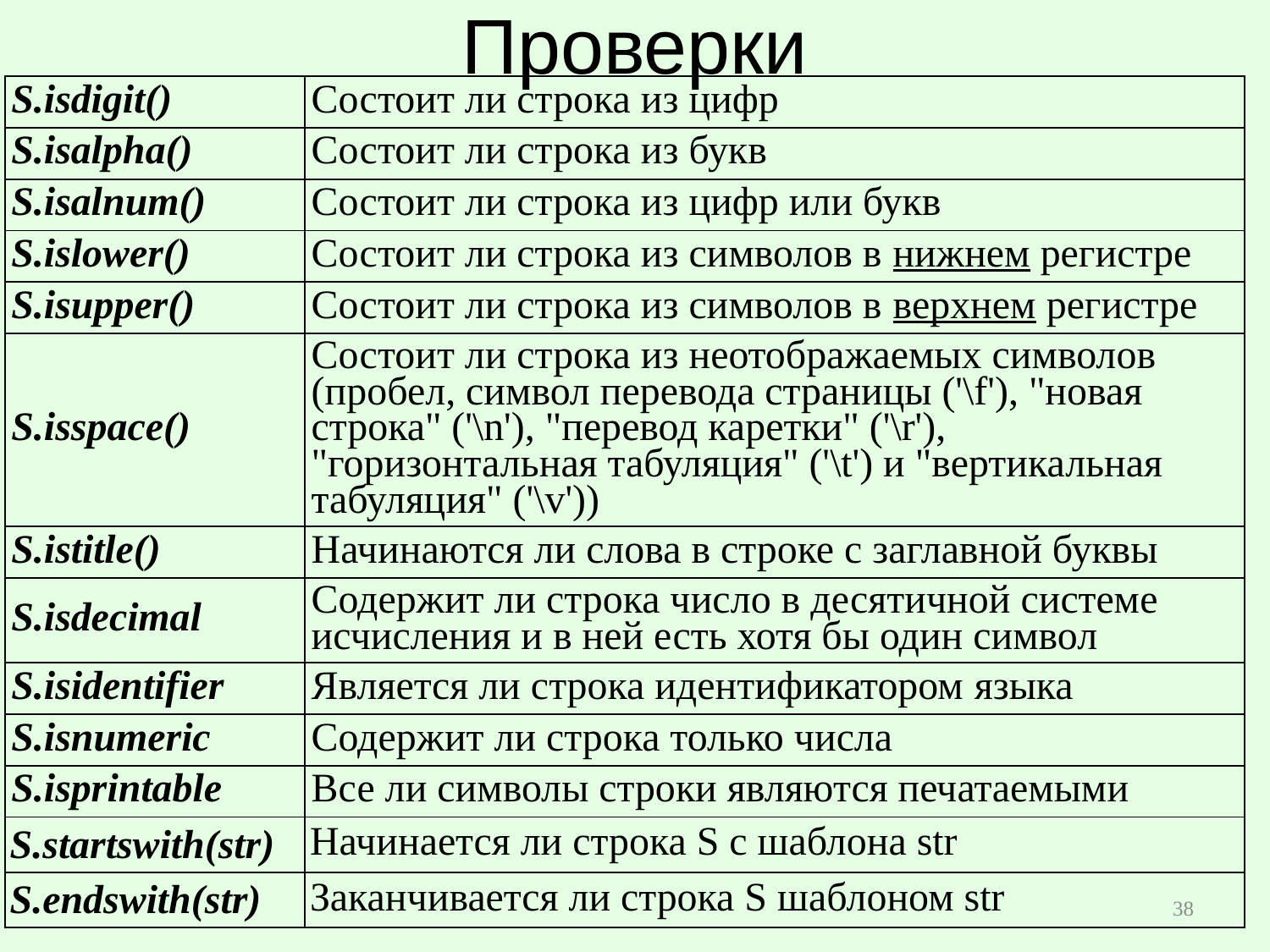

# Проверки
| S.isdigit() | Состоит ли строка из цифр |
| --- | --- |
| S.isalpha() | Состоит ли строка из букв |
| S.isalnum() | Состоит ли строка из цифр или букв |
| S.islower() | Состоит ли строка из символов в нижнем регистре |
| S.isupper() | Состоит ли строка из символов в верхнем регистре |
| S.isspace() | Состоит ли строка из неотображаемых символов (пробел, символ перевода страницы ('\f'), "новая строка" ('\n'), "перевод каретки" ('\r'), "горизонтальная табуляция" ('\t') и "вертикальная табуляция" ('\v')) |
| S.istitle() | Начинаются ли слова в строке с заглавной буквы |
| S.isdecimal | Содержит ли строка число в десятичной системе исчисления и в ней есть хотя бы один символ |
| S.isidentifier | Является ли строка идентификатором языка |
| S.isnumeric | Содержит ли строка только числа |
| S.isprintable | Все ли символы строки являются печатаемыми |
| S.startswith(str) | Начинается ли строка S с шаблона str |
| S.endswith(str) | Заканчивается ли строка S шаблоном str |
38